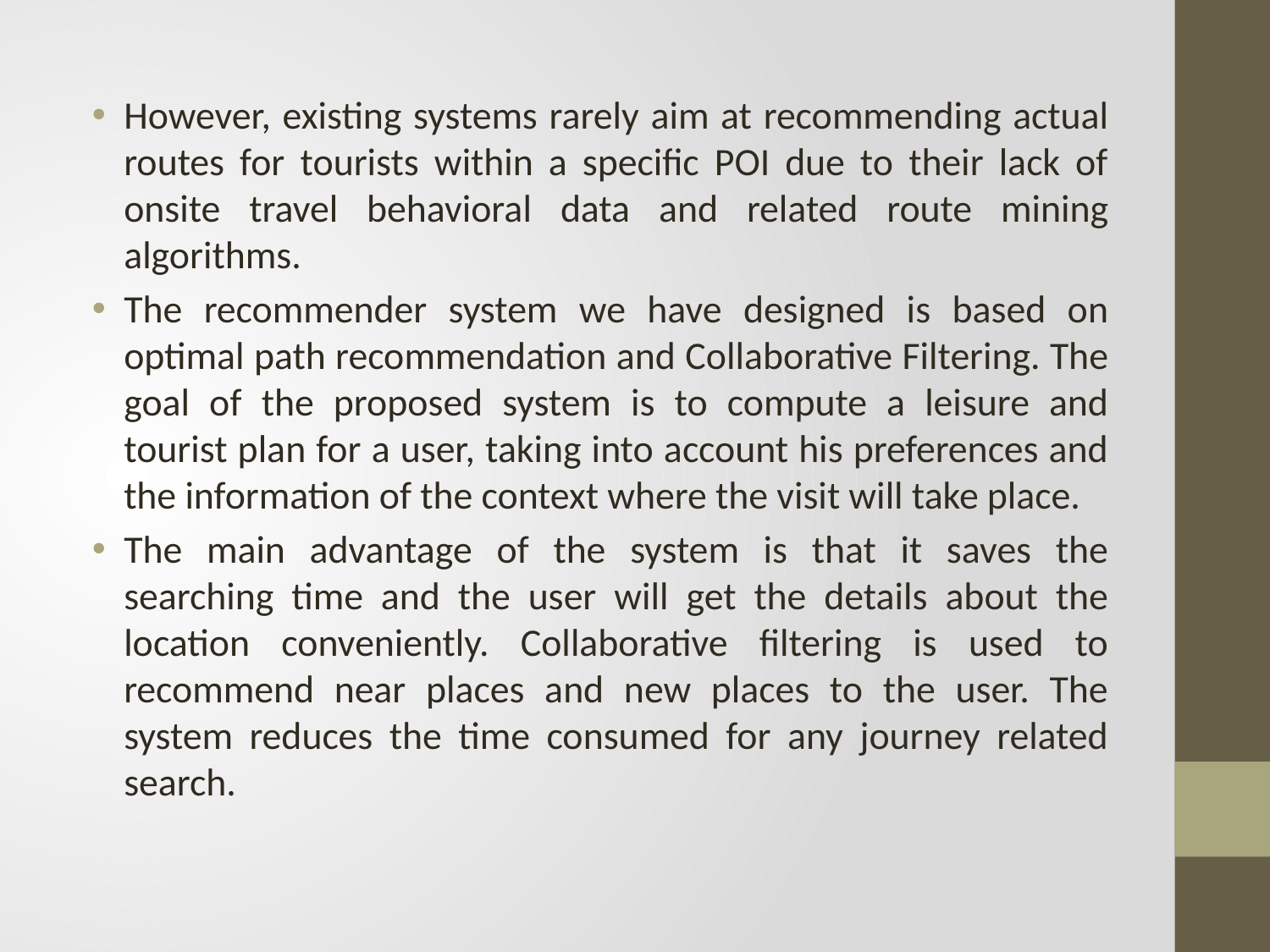

However, existing systems rarely aim at recommending actual routes for tourists within a specific POI due to their lack of onsite travel behavioral data and related route mining algorithms.
The recommender system we have designed is based on optimal path recommendation and Collaborative Filtering. The goal of the proposed system is to compute a leisure and tourist plan for a user, taking into account his preferences and the information of the context where the visit will take place.
The main advantage of the system is that it saves the searching time and the user will get the details about the location conveniently. Collaborative filtering is used to recommend near places and new places to the user. The system reduces the time consumed for any journey related search.